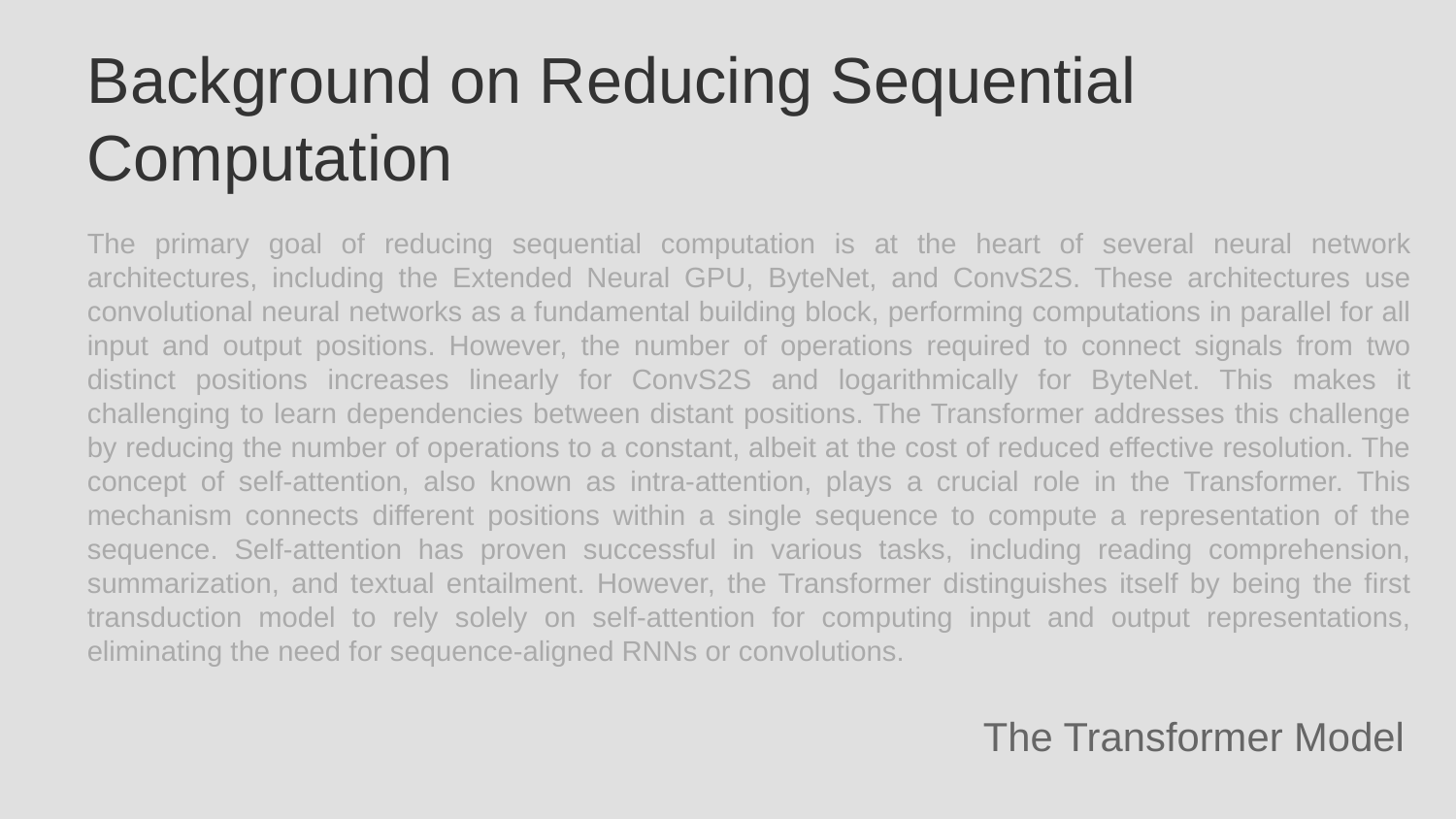

Background on Reducing Sequential Computation
The primary goal of reducing sequential computation is at the heart of several neural network architectures, including the Extended Neural GPU, ByteNet, and ConvS2S. These architectures use convolutional neural networks as a fundamental building block, performing computations in parallel for all input and output positions. However, the number of operations required to connect signals from two distinct positions increases linearly for ConvS2S and logarithmically for ByteNet. This makes it challenging to learn dependencies between distant positions. The Transformer addresses this challenge by reducing the number of operations to a constant, albeit at the cost of reduced effective resolution. The concept of self-attention, also known as intra-attention, plays a crucial role in the Transformer. This mechanism connects different positions within a single sequence to compute a representation of the sequence. Self-attention has proven successful in various tasks, including reading comprehension, summarization, and textual entailment. However, the Transformer distinguishes itself by being the first transduction model to rely solely on self-attention for computing input and output representations, eliminating the need for sequence-aligned RNNs or convolutions.
The Transformer Model